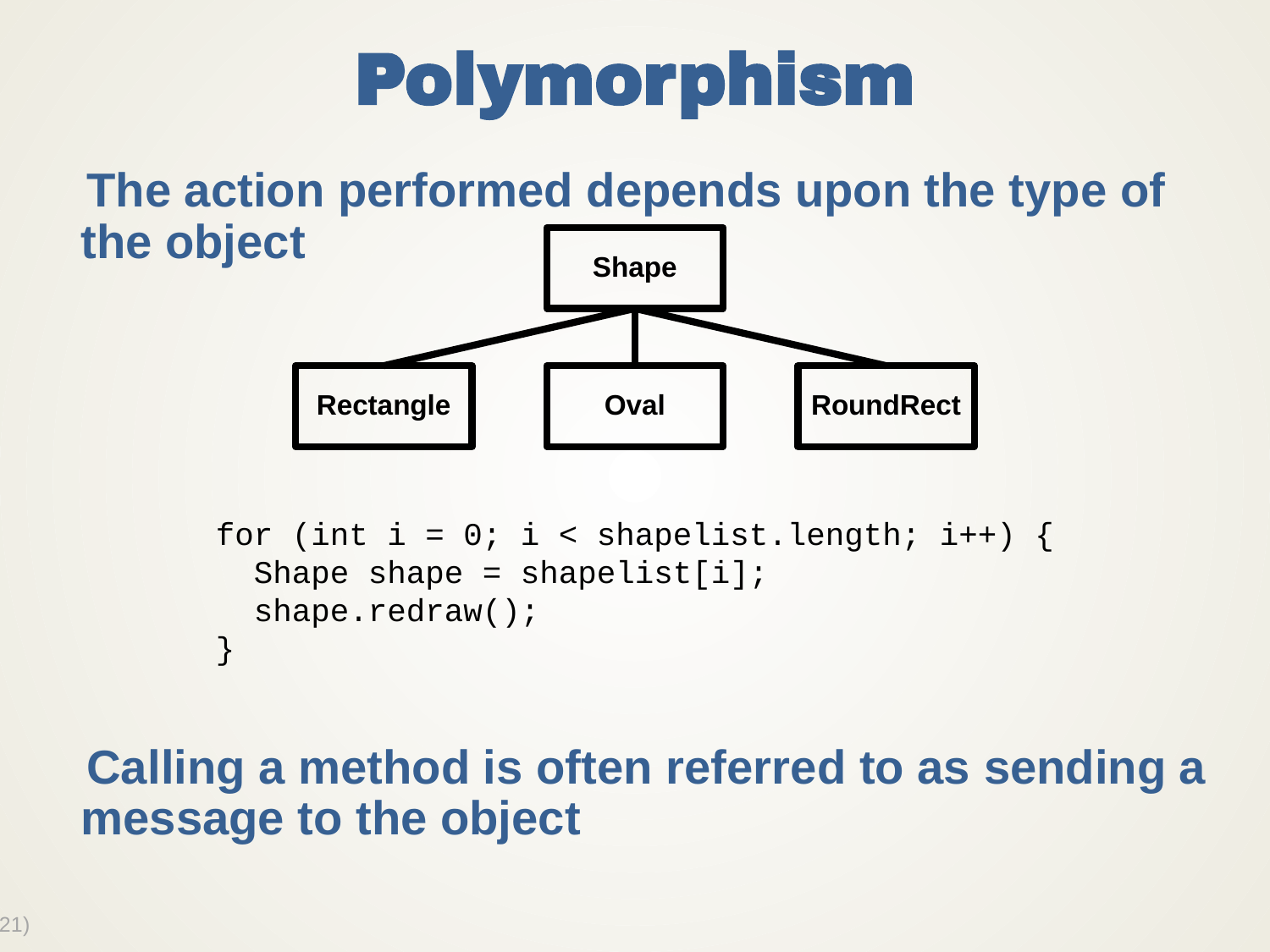

# Polymorphism
The action performed depends upon the type of the object

Calling a method is often referred to as sending a message to the object
Shape
Rectangle
Oval
RoundRect
for (int i = 0; i < shapelist.length; i++) {
  Shape shape = shapelist[i];
  shape.redraw();
}